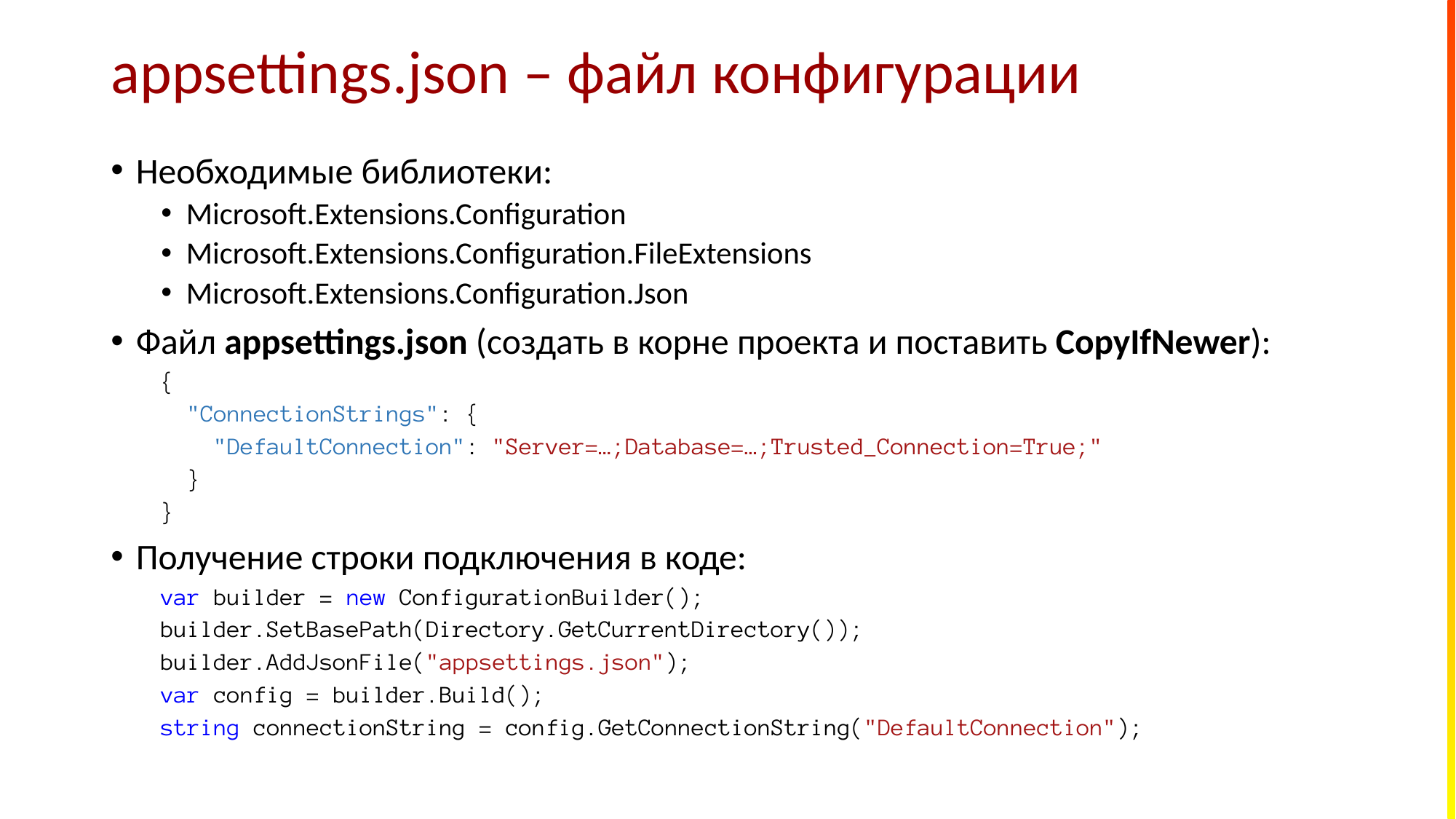

# appsettings.json – файл конфигурации
Необходимые библиотеки:
Microsoft.Extensions.Configuration
Microsoft.Extensions.Configuration.FileExtensions
Microsoft.Extensions.Configuration.Json
Файл appsettings.json (создать в корне проекта и поставить CopyIfNewer):
{
  "ConnectionStrings": {
    "DefaultConnection": "Server=…;Database=…;Trusted_Connection=True;"
  }
}
Получение строки подключения в коде:
var builder = new ConfigurationBuilder();
builder.SetBasePath(Directory.GetCurrentDirectory());
builder.AddJsonFile("appsettings.json");
var config = builder.Build();
string connectionString = config.GetConnectionString("DefaultConnection");